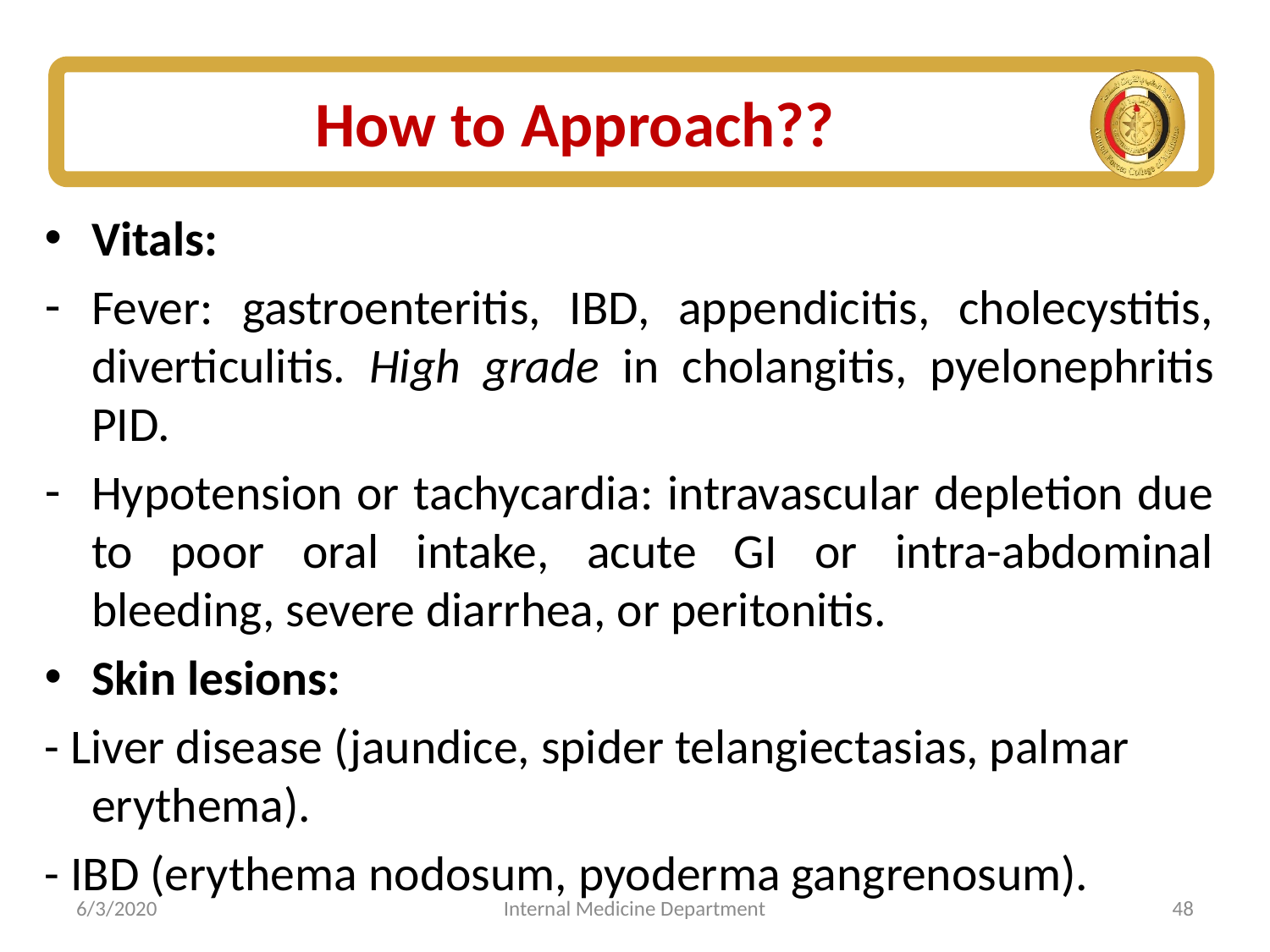

# How to Approach??
Vitals:
Fever: gastroenteritis, IBD, appendicitis, cholecystitis, diverticulitis. High grade in cholangitis, pyelonephritis PID.
Hypotension or tachycardia: intravascular depletion due to poor oral intake, acute GI or intra-abdominal bleeding, severe diarrhea, or peritonitis.
Skin lesions:
- Liver disease (jaundice, spider telangiectasias, palmar erythema).
- IBD (erythema nodosum, pyoderma gangrenosum).

6/3/2020
Internal Medicine Department
48